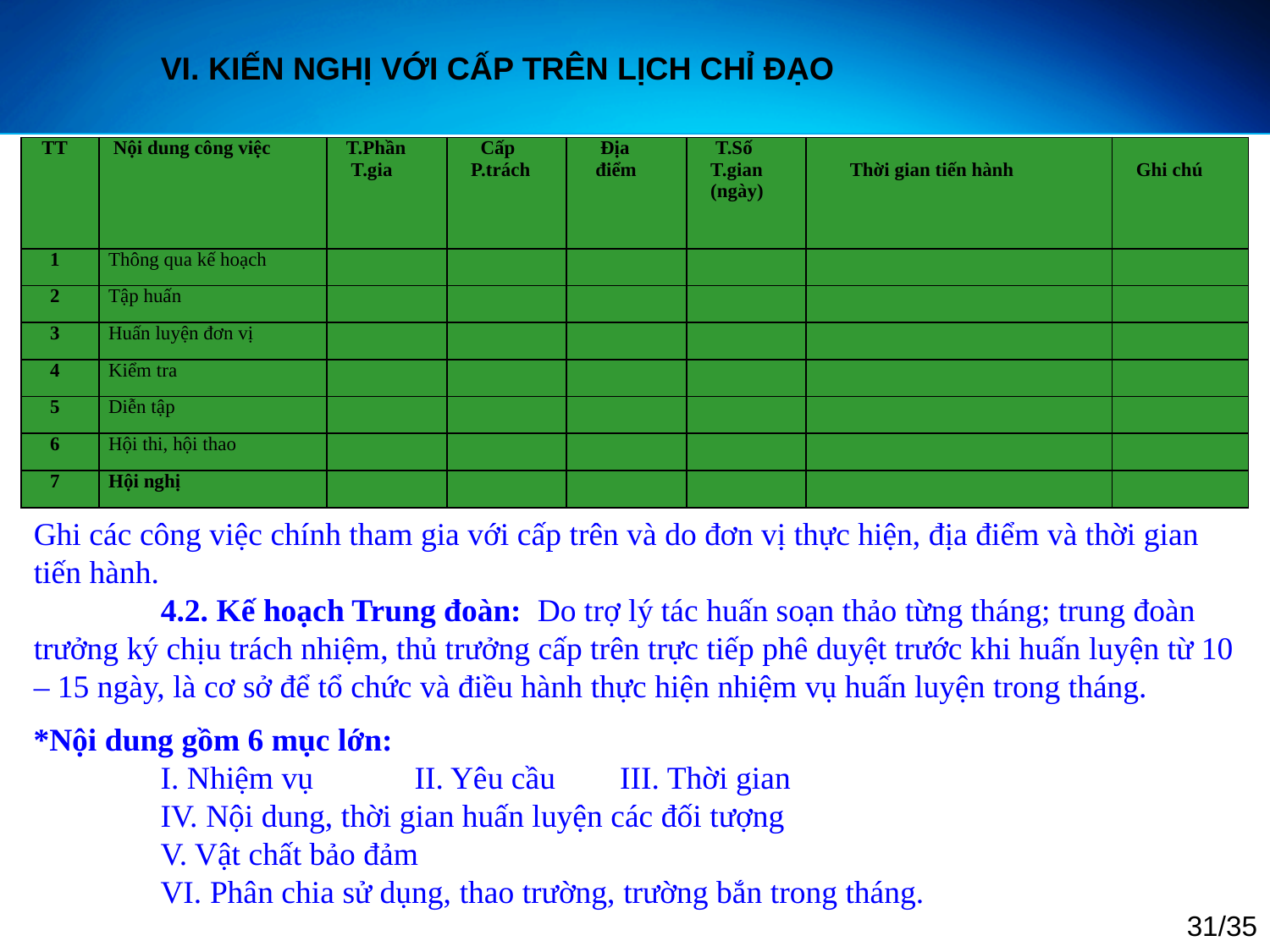

VI. KIẾN NGHỊ VỚI CẤP TRÊN LỊCH CHỈ ĐẠO
| TT | Nội dung công việc | T.Phần T.gia | Cấp P.trách | Địa điểm | T.Số T.gian (ngày) | Thời gian tiến hành | Ghi chú |
| --- | --- | --- | --- | --- | --- | --- | --- |
| 1 | Thông qua kế hoạch |  |  |  |  |  |  |
| 2 | Tập huấn |  |  |  |  |  |  |
| 3 | Huấn luyện đơn vị |  |  |  |  |  |  |
| 4 | Kiểm tra |  |  |  |  |  |  |
| 5 | Diễn tập |  |  |  |  |  |  |
| 6 | Hội thi, hội thao |  |  |  |  |  |  |
| 7 | Hội nghị |  |  |  |  |  |  |
Ghi các công việc chính tham gia với cấp trên và do đơn vị thực hiện, địa điểm và thời gian tiến hành.
	4.2. Kế hoạch Trung đoàn:  Do trợ lý tác huấn soạn thảo từng tháng; trung đoàn trưởng ký chịu trách nhiệm, thủ trưởng cấp trên trực tiếp phê duyệt trước khi huấn luyện từ 10 – 15 ngày, là cơ sở để tổ chức và điều hành thực hiện nhiệm vụ huấn luyện trong tháng.
*Nội dung gồm 6 mục lớn:
	I. Nhiệm vụ	II. Yêu cầu        III. Thời gian
	IV. Nội dung, thời gian huấn luyện các đối tượng
	V. Vật chất bảo đảm
	VI. Phân chia sử dụng, thao trường, trường bắn trong tháng.
31/35